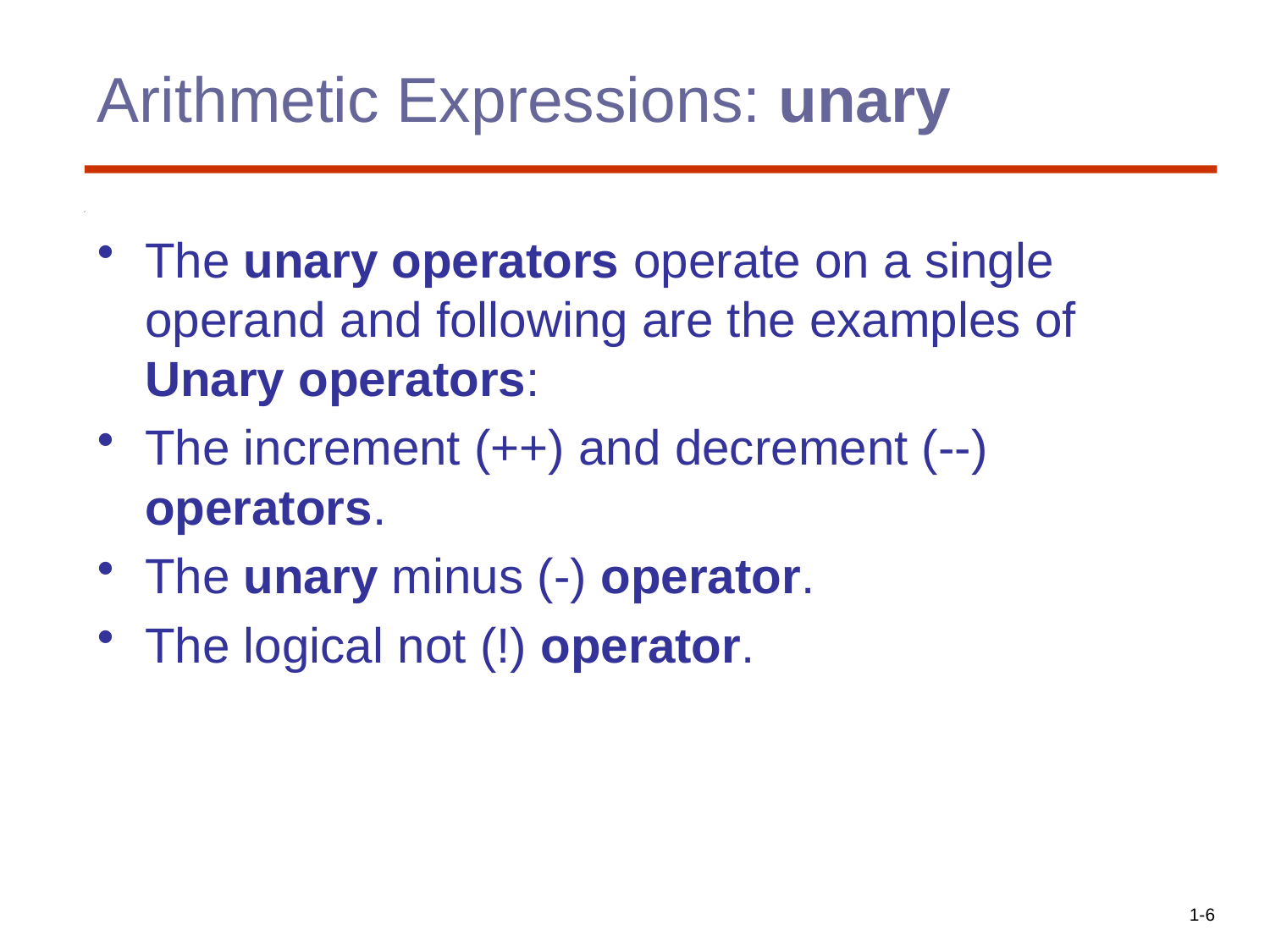

# Arithmetic Expressions: unary
The unary operators operate on a single operand and following are the examples of Unary operators:
The increment (++) and decrement (--) operators.
The unary minus (-) operator.
The logical not (!) operator.
1-6